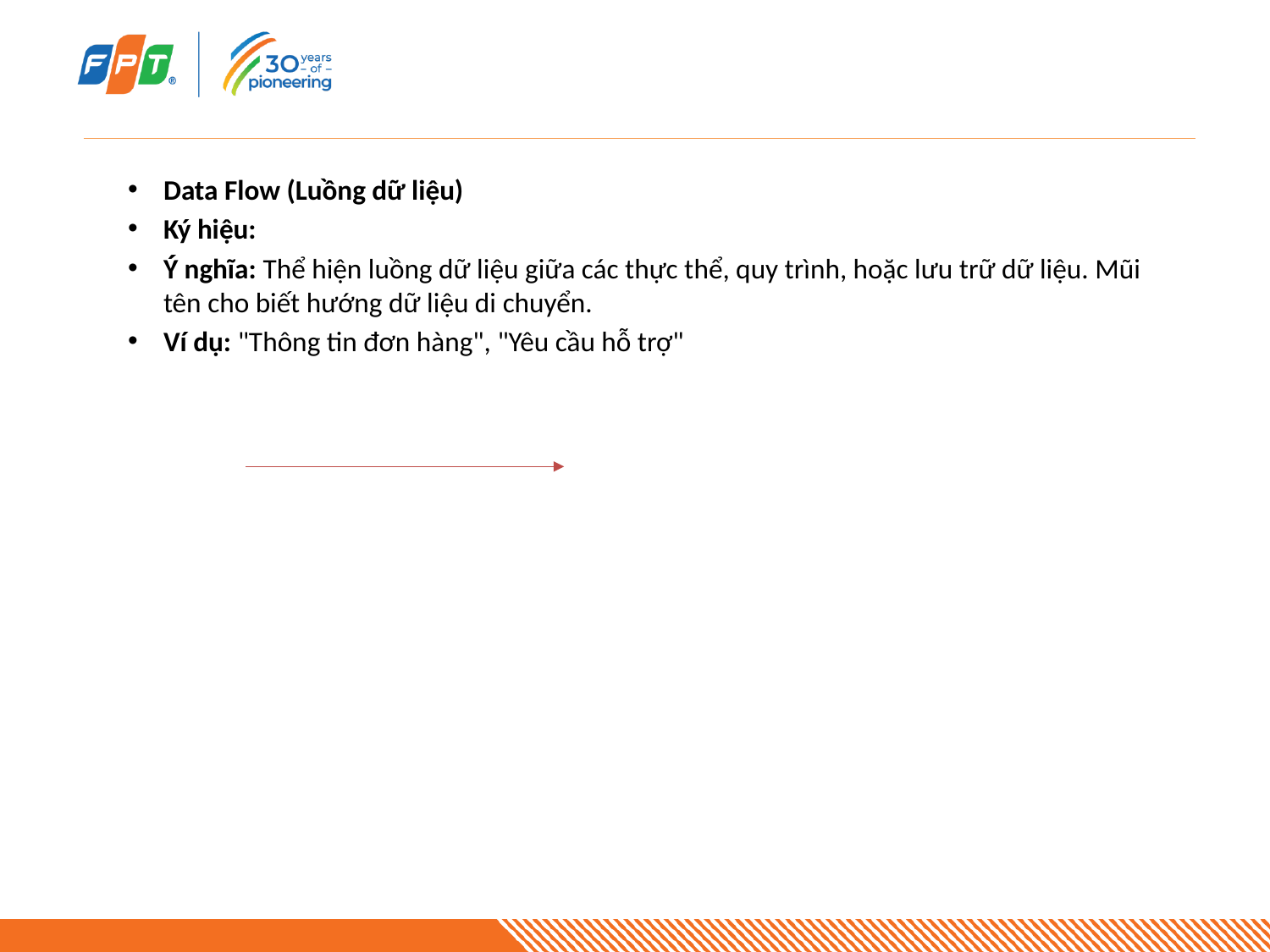

#
Data Flow (Luồng dữ liệu)
Ký hiệu:
Ý nghĩa: Thể hiện luồng dữ liệu giữa các thực thể, quy trình, hoặc lưu trữ dữ liệu. Mũi tên cho biết hướng dữ liệu di chuyển.
Ví dụ: "Thông tin đơn hàng", "Yêu cầu hỗ trợ"